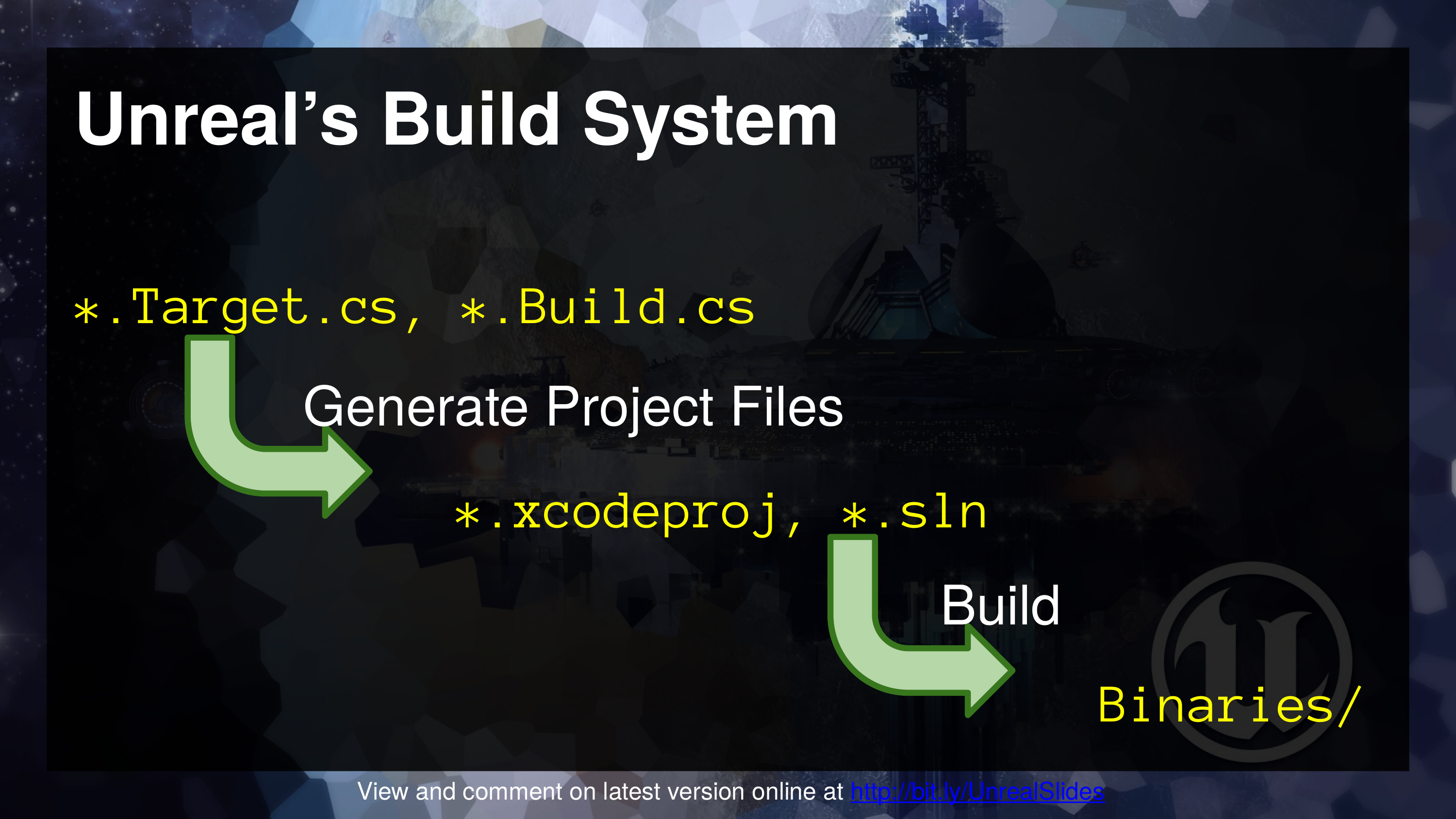

# Unreal’s Build System
*.Target.cs, *.Build.cs
Generate Project Files

*.xcodeproj, *.sln
Build

Binaries/